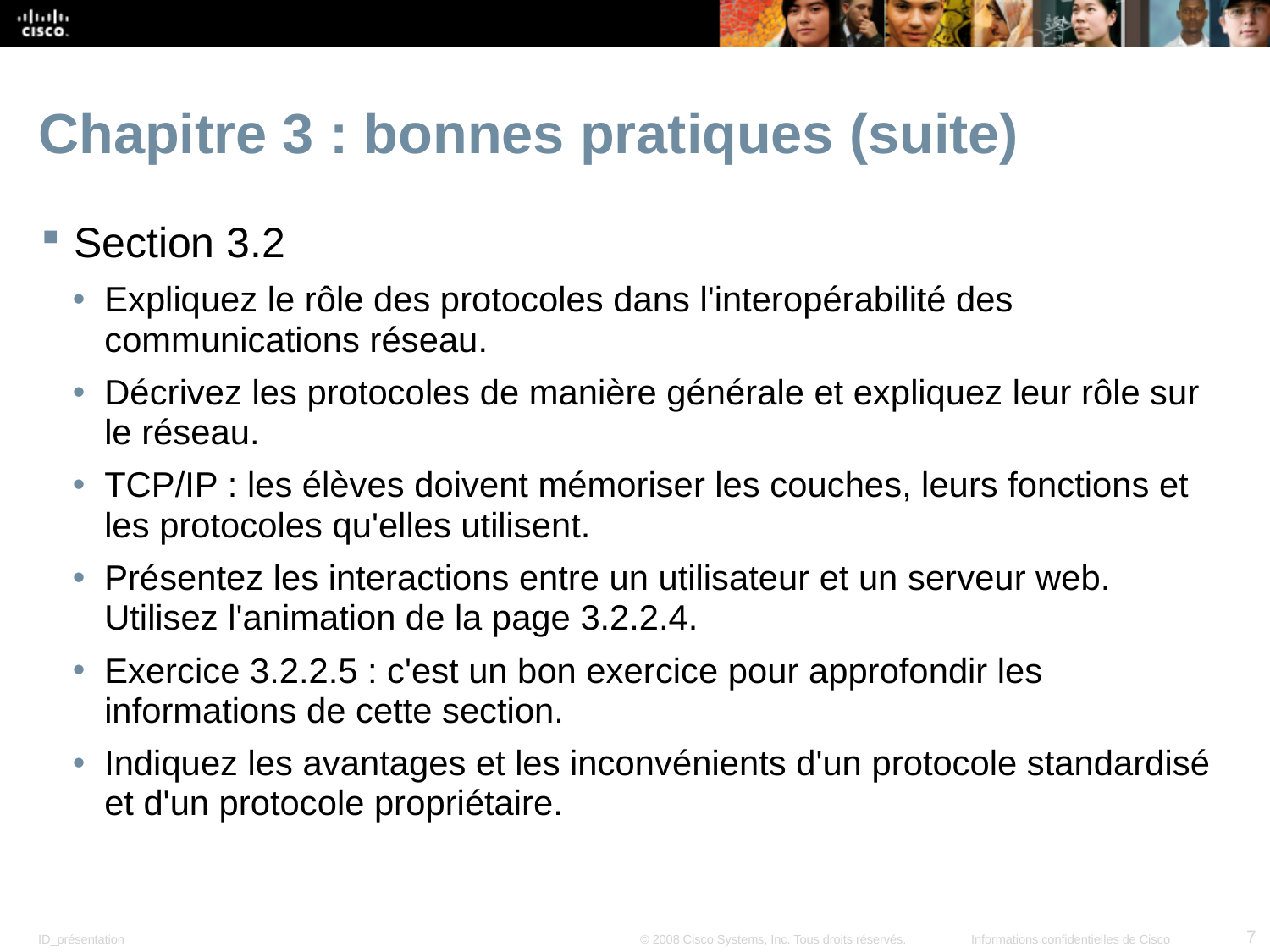

# Chapitre 3 : bonnes pratiques (suite)
Section 3.2
Expliquez le rôle des protocoles dans l'interopérabilité des communications réseau.
Décrivez les protocoles de manière générale et expliquez leur rôle sur le réseau.
TCP/IP : les élèves doivent mémoriser les couches, leurs fonctions et les protocoles qu'elles utilisent.
Présentez les interactions entre un utilisateur et un serveur web.  Utilisez l'animation de la page 3.2.2.4.
Exercice 3.2.2.5 : c'est un bon exercice pour approfondir les informations de cette section.
Indiquez les avantages et les inconvénients d'un protocole standardisé et d'un protocole propriétaire.